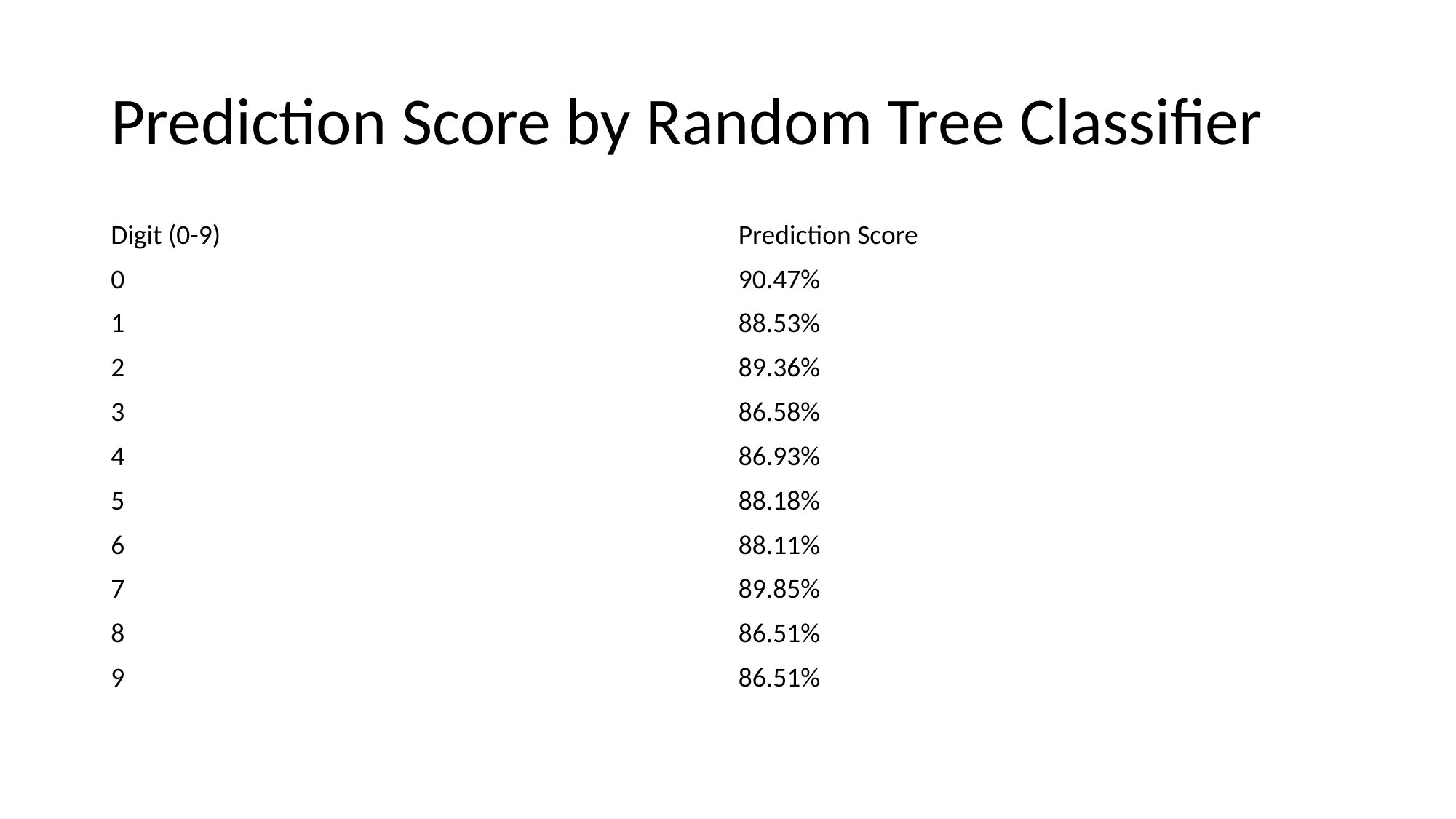

# Prediction Score by Random Tree Classifier
| Digit (0-9) | Prediction Score |
| --- | --- |
| 0 | 90.47% |
| 1 | 88.53% |
| 2 | 89.36% |
| 3 | 86.58% |
| 4 | 86.93% |
| 5 | 88.18% |
| 6 | 88.11% |
| 7 | 89.85% |
| 8 | 86.51% |
| 9 | 86.51% |